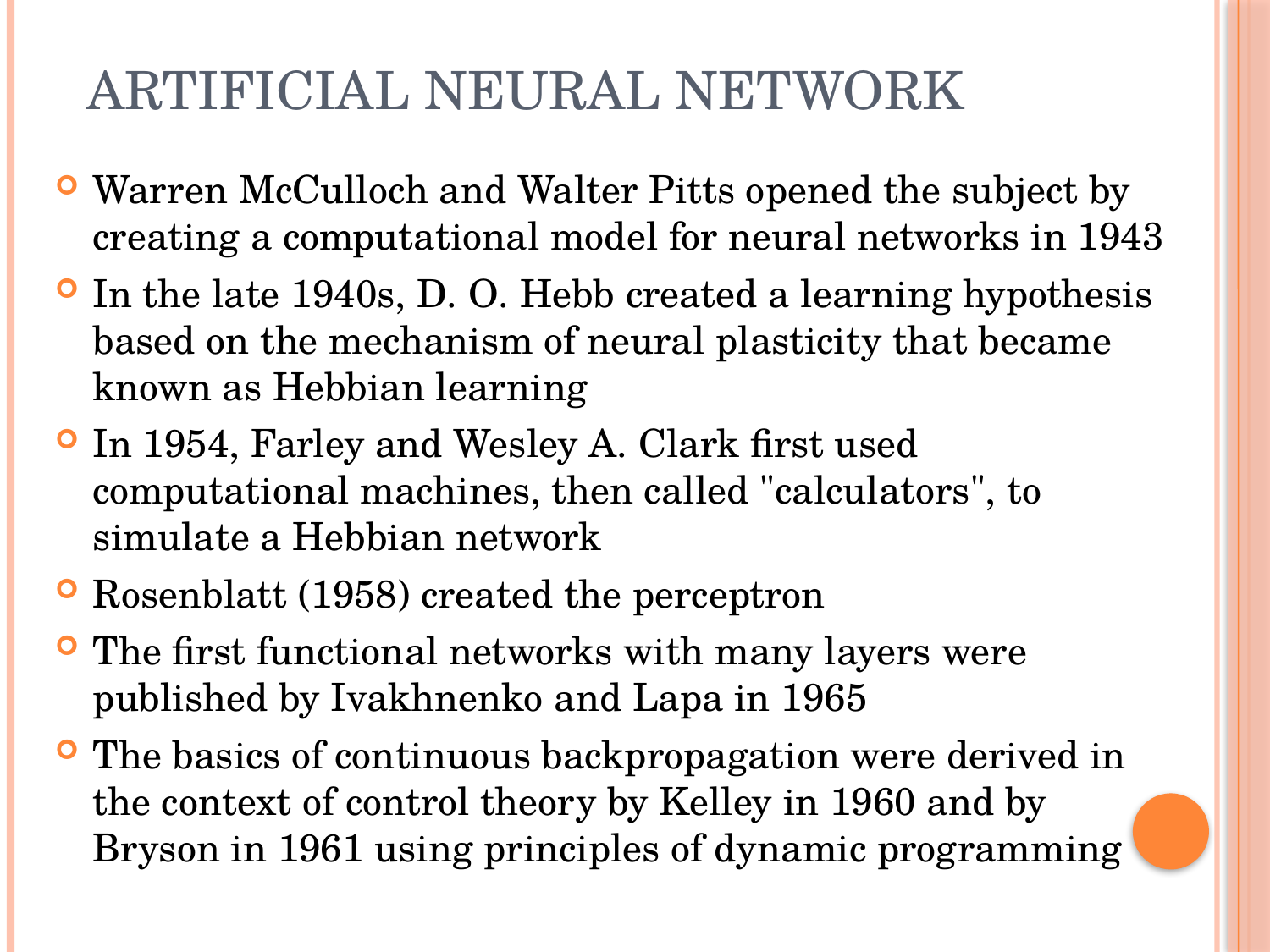

# Artificial Neural Network
Warren McCulloch and Walter Pitts opened the subject by creating a computational model for neural networks in 1943
In the late 1940s, D. O. Hebb created a learning hypothesis based on the mechanism of neural plasticity that became known as Hebbian learning
In 1954, Farley and Wesley A. Clark first used computational machines, then called "calculators", to simulate a Hebbian network
Rosenblatt (1958) created the perceptron
The first functional networks with many layers were published by Ivakhnenko and Lapa in 1965
The basics of continuous backpropagation were derived in the context of control theory by Kelley in 1960 and by Bryson in 1961 using principles of dynamic programming